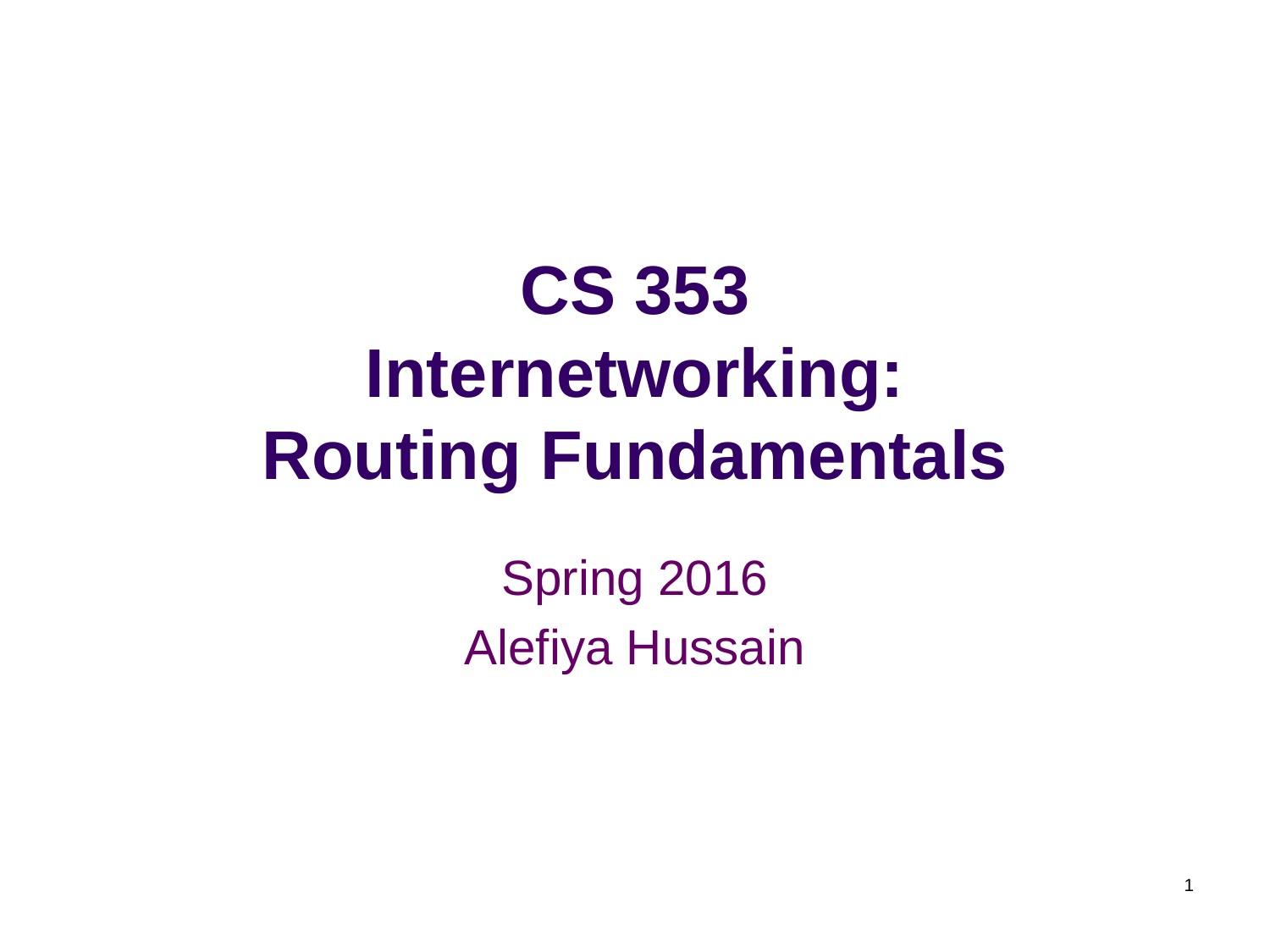

# CS 353 Internetworking: Routing Fundamentals
Spring 2016
Alefiya Hussain

1